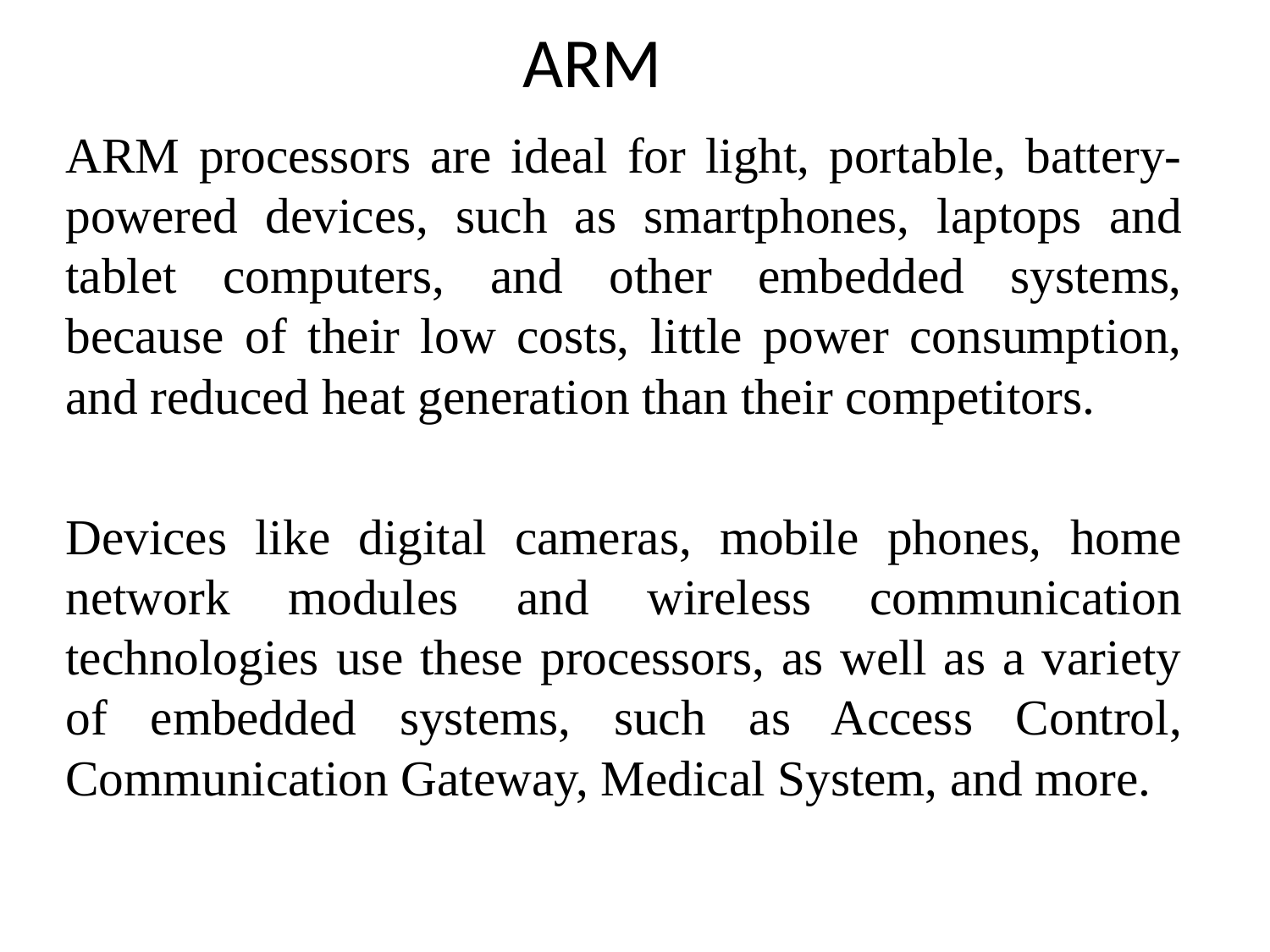

# ARM
ARM processors are ideal for light, portable, battery-powered devices, such as smartphones, laptops and tablet computers, and other embedded systems, because of their low costs, little power consumption, and reduced heat generation than their competitors.

Devices like digital cameras, mobile phones, home network modules and wireless communication technologies use these processors, as well as a variety of embedded systems, such as Access Control, Communication Gateway, Medical System, and more.